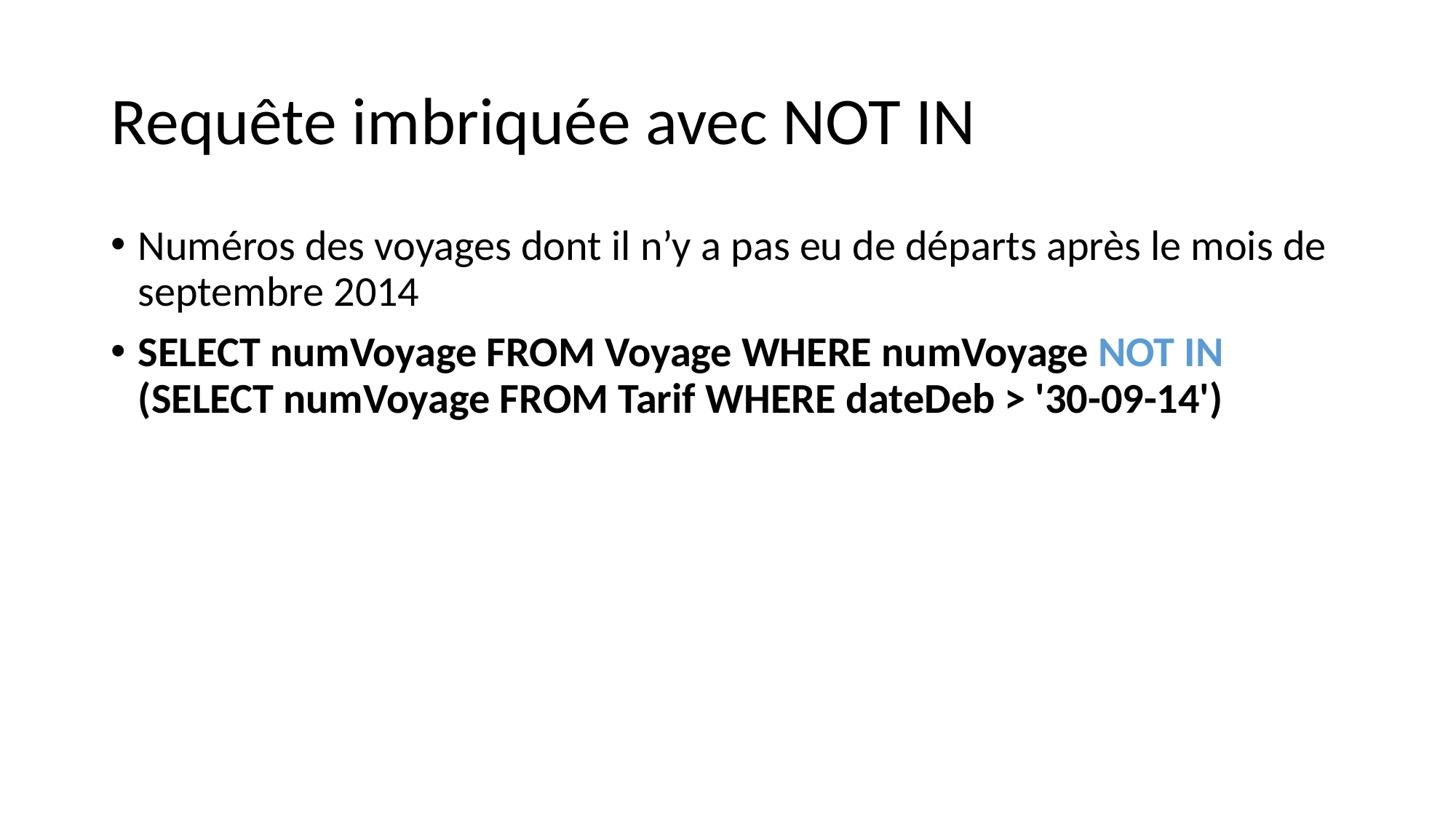

# Requête imbriquée avec NOT IN
Numéros des voyages dont il n’y a pas eu de départs après le mois de septembre 2014
SELECT numVoyage FROM Voyage WHERE numVoyage NOT IN (SELECT numVoyage FROM Tarif WHERE dateDeb > '30-09-14')